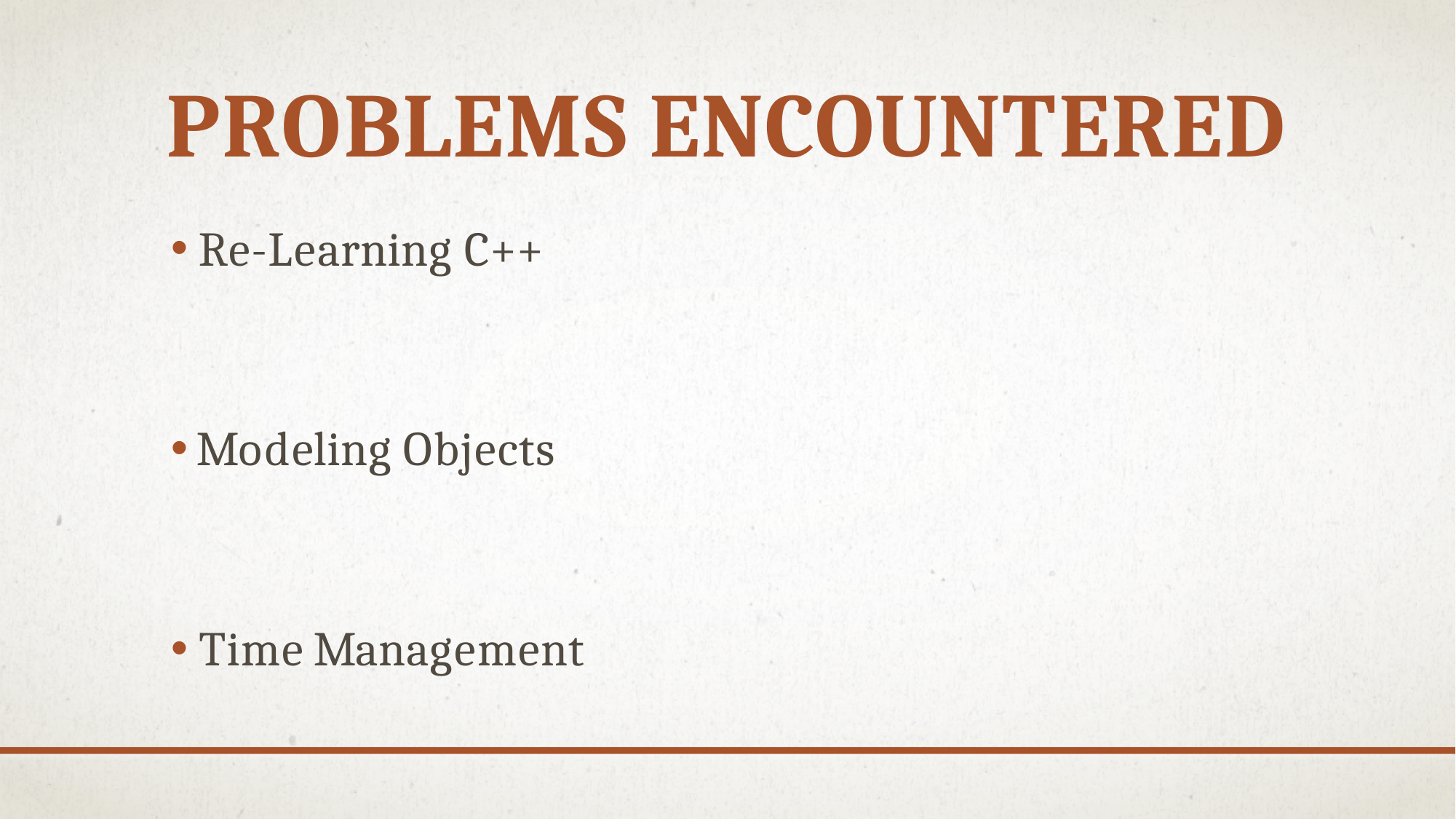

# Problems encountered
Re-Learning C++

Modeling Objects

Time Management